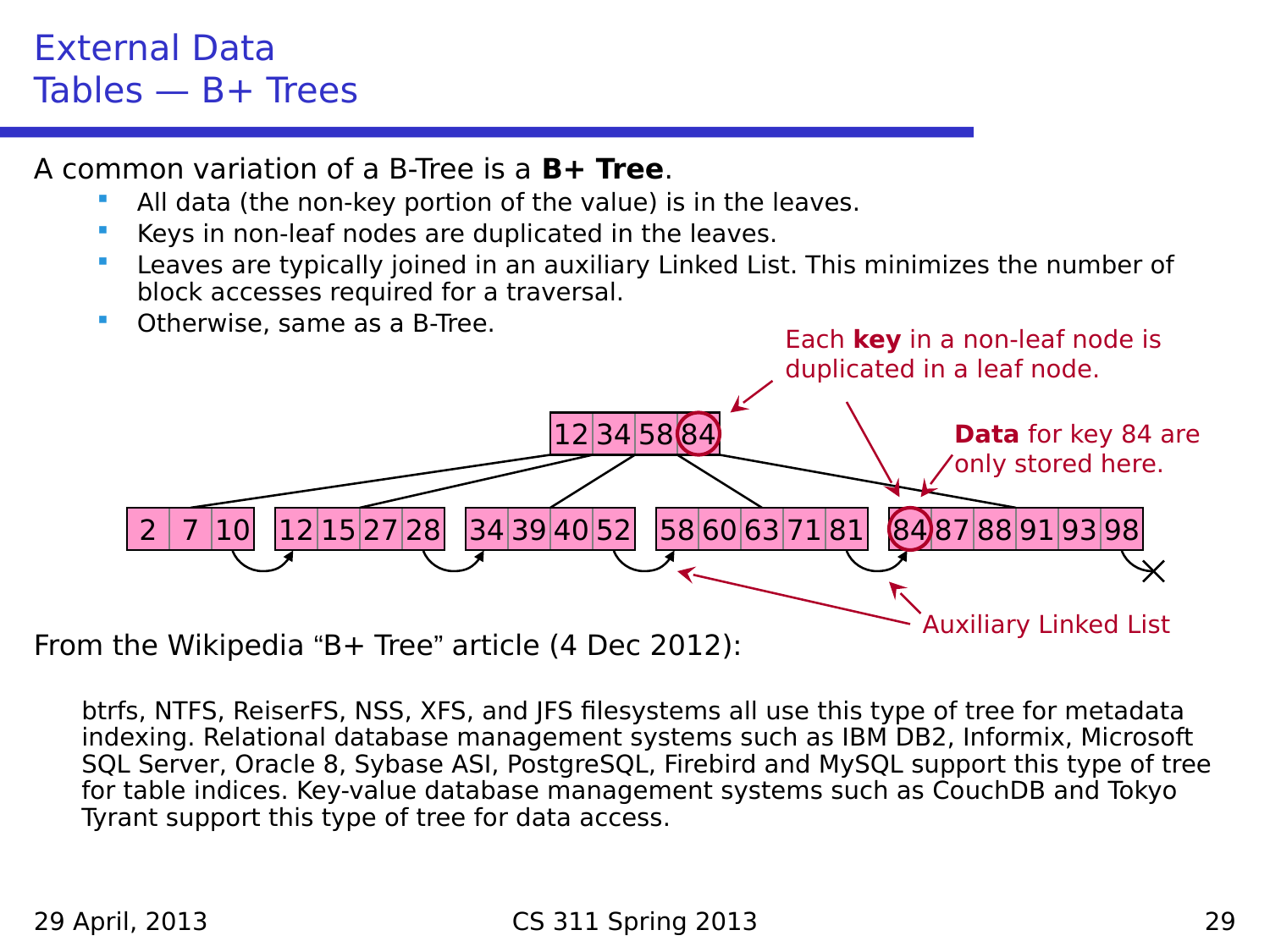

# External Data Tables — B+ Trees
A common variation of a B-Tree is a B+ Tree.
All data (the non-key portion of the value) is in the leaves.
Keys in non-leaf nodes are duplicated in the leaves.
Leaves are typically joined in an auxiliary Linked List. This minimizes the number of block accesses required for a traversal.
Otherwise, same as a B-Tree.

From the Wikipedia “B+ Tree” article (4 Dec 2012):

	btrfs, NTFS, ReiserFS, NSS, XFS, and JFS filesystems all use this type of tree for metadata indexing. Relational database management systems such as IBM DB2, Informix, Microsoft SQL Server, Oracle 8, Sybase ASI, PostgreSQL, Firebird and MySQL support this type of tree for table indices. Key-value database management systems such as CouchDB and Tokyo Tyrant support this type of tree for data access.
Each key in a non-leaf node is duplicated in a leaf node.

12

34
58
84

Data for key 84 are only stored here.

2

7
10
12

15
27
28
34

39
40
52
58

60
63
71
81
84

87
88
91
93
98

Auxiliary Linked List
29 April, 2013
CS 311 Spring 2013
29